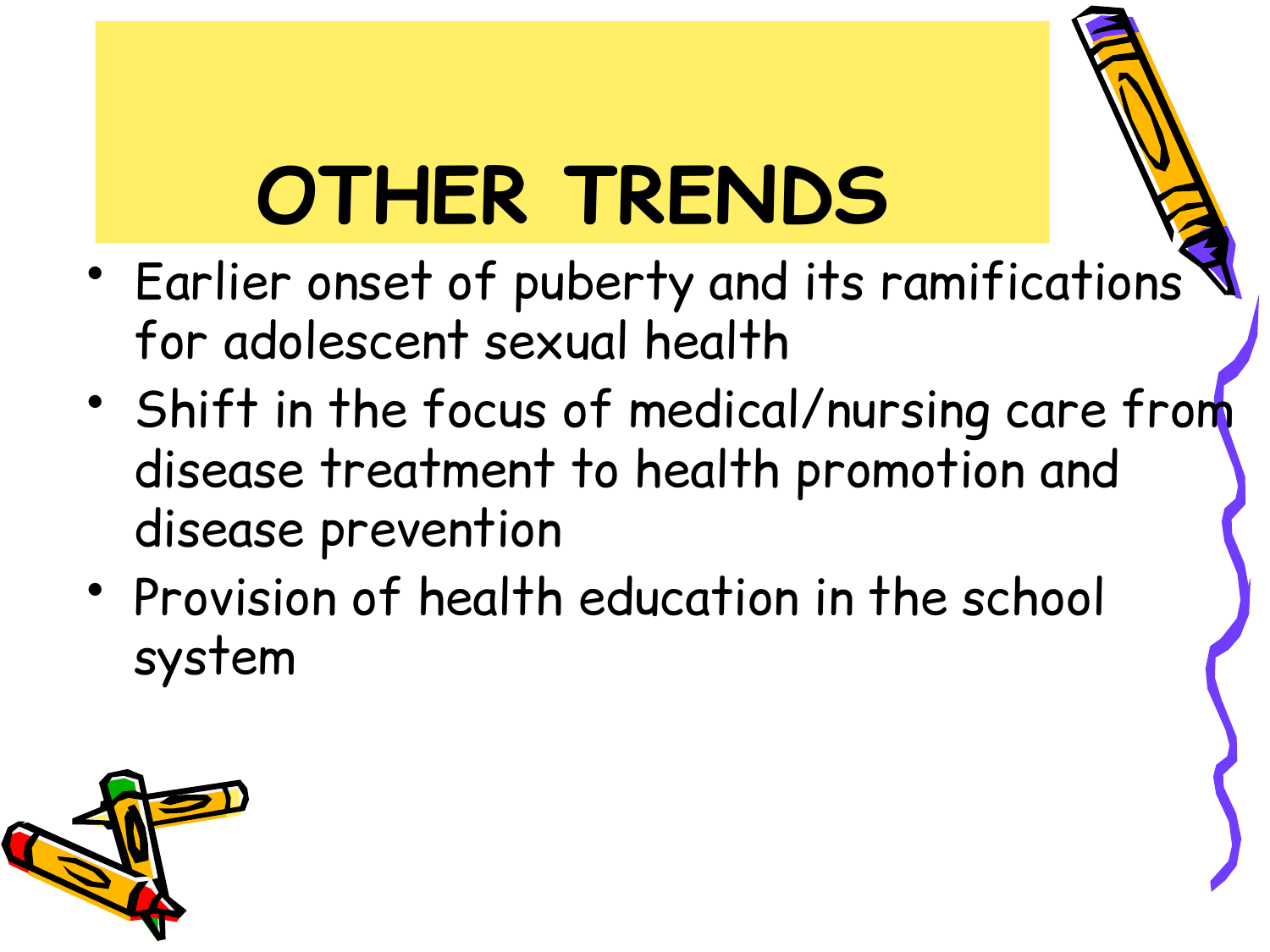

# OTHER TRENDS
Earlier onset of puberty and its ramifications for adolescent sexual health
Shift in the focus of medical/nursing care from disease treatment to health promotion and disease prevention
Provision of health education in the school system